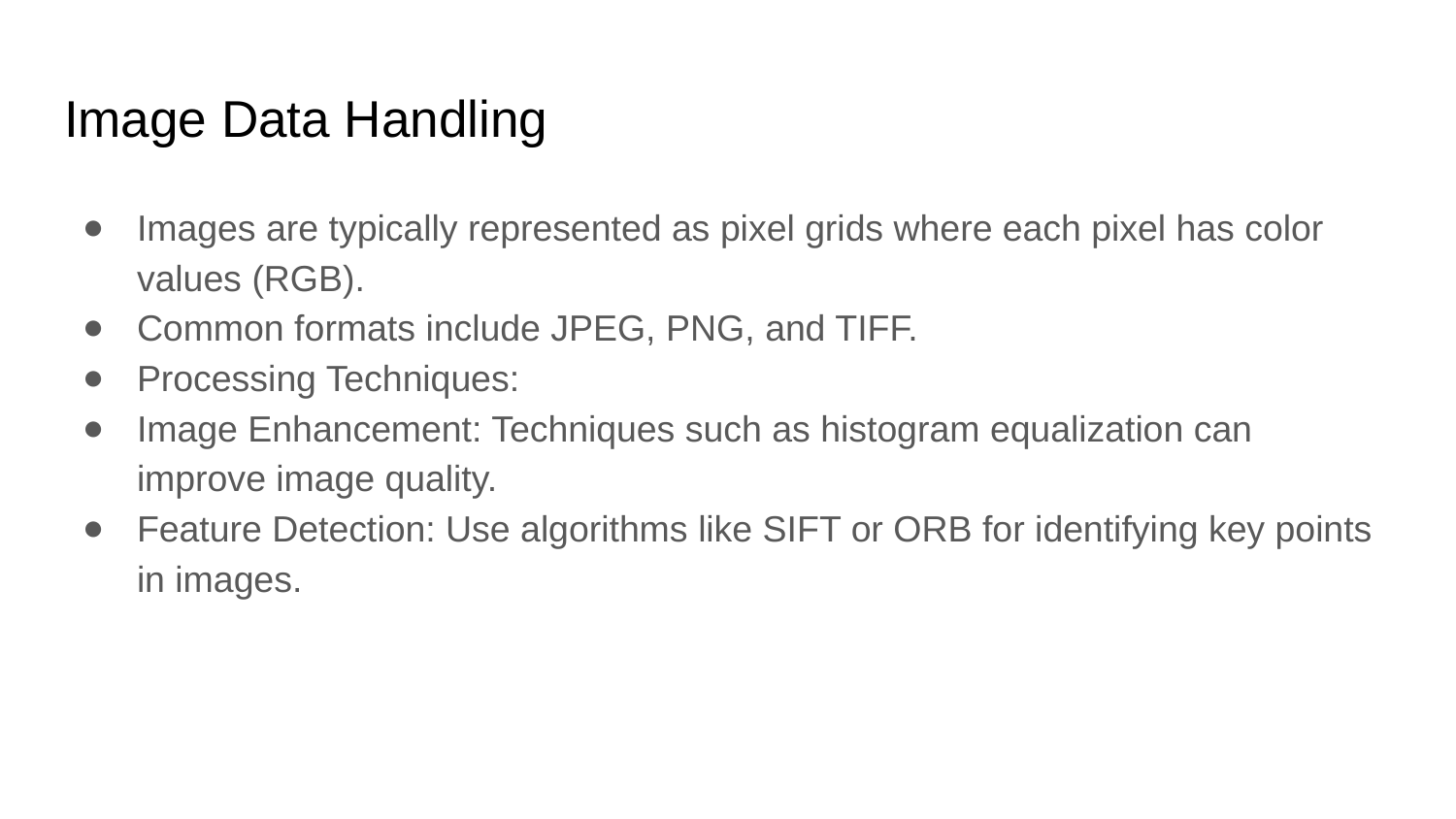

# Image Data Handling
Images are typically represented as pixel grids where each pixel has color values (RGB).
Common formats include JPEG, PNG, and TIFF.
Processing Techniques:
Image Enhancement: Techniques such as histogram equalization can improve image quality.
Feature Detection: Use algorithms like SIFT or ORB for identifying key points in images.